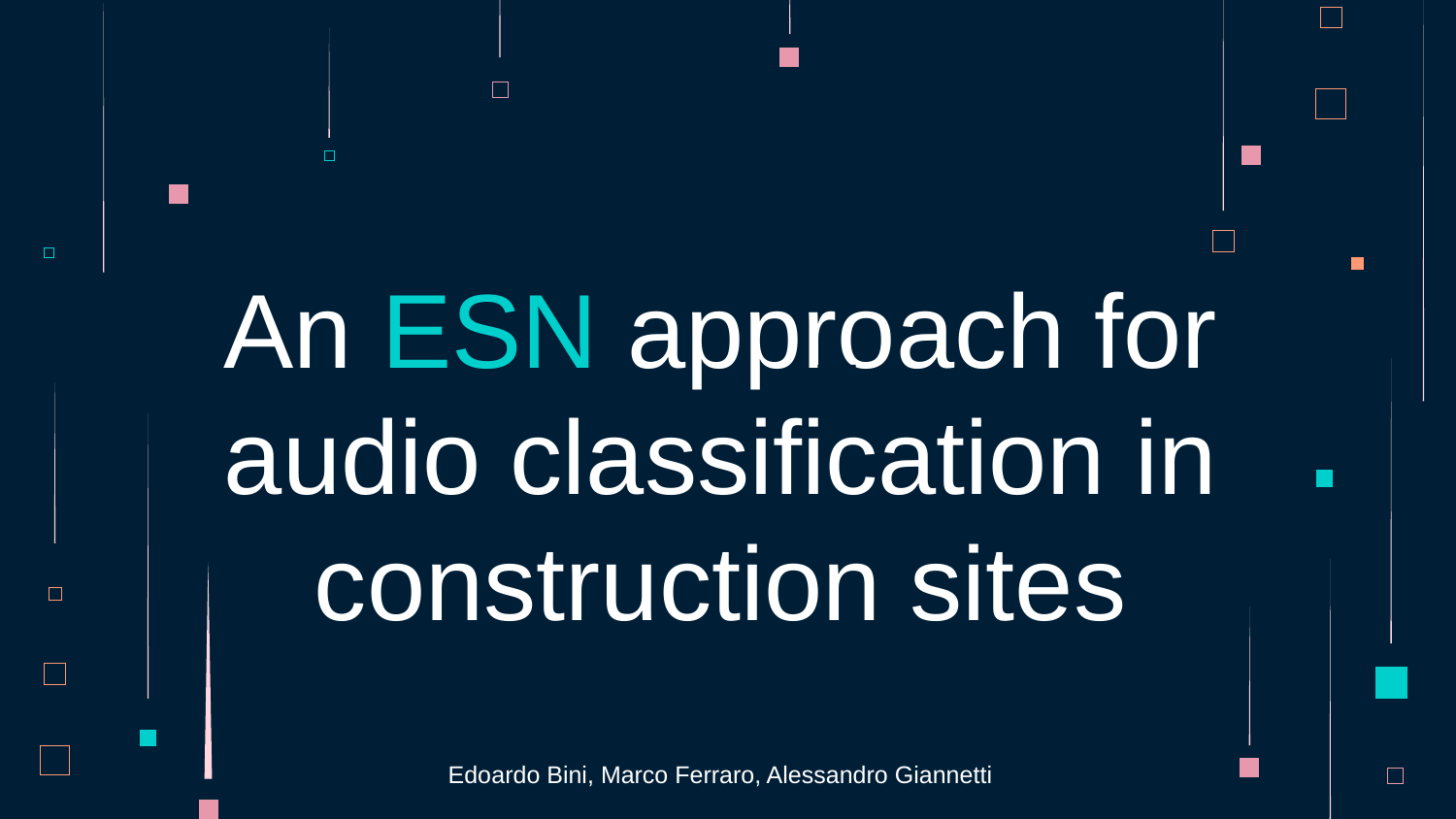

# An ESN approach for audio classification in construction sites

Edoardo Bini, Marco Ferraro, Alessandro Giannetti